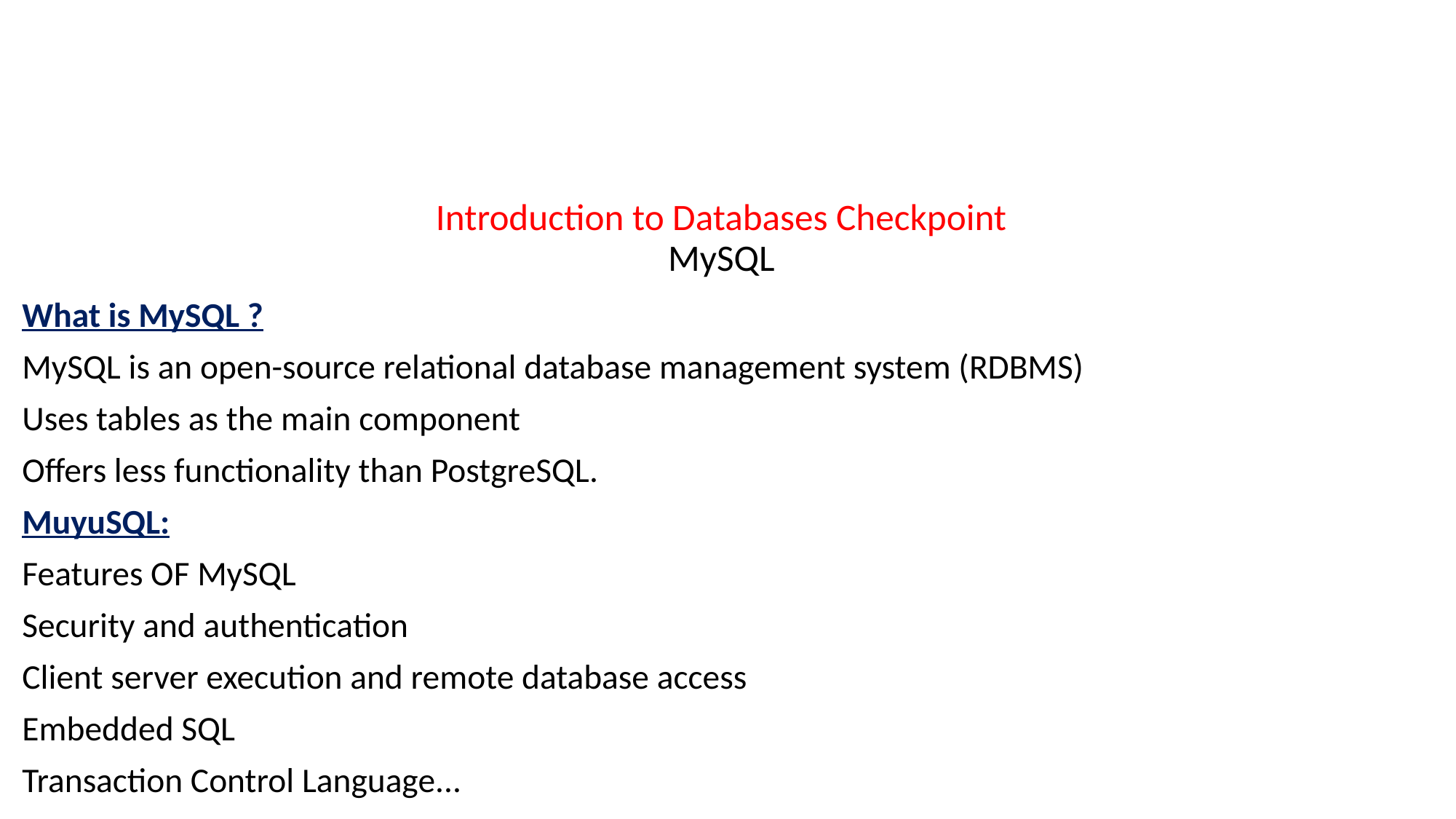

# Introduction to Databases Checkpoint MySQL
What is MySQL ?
MySQL is an open-source relational database management system (RDBMS)
Uses tables as the main component
Offers less functionality than PostgreSQL.
MuyuSQL:
Features OF MySQL
Security and authentication
Client server execution and remote database access
Embedded SQL
Transaction Control Language...